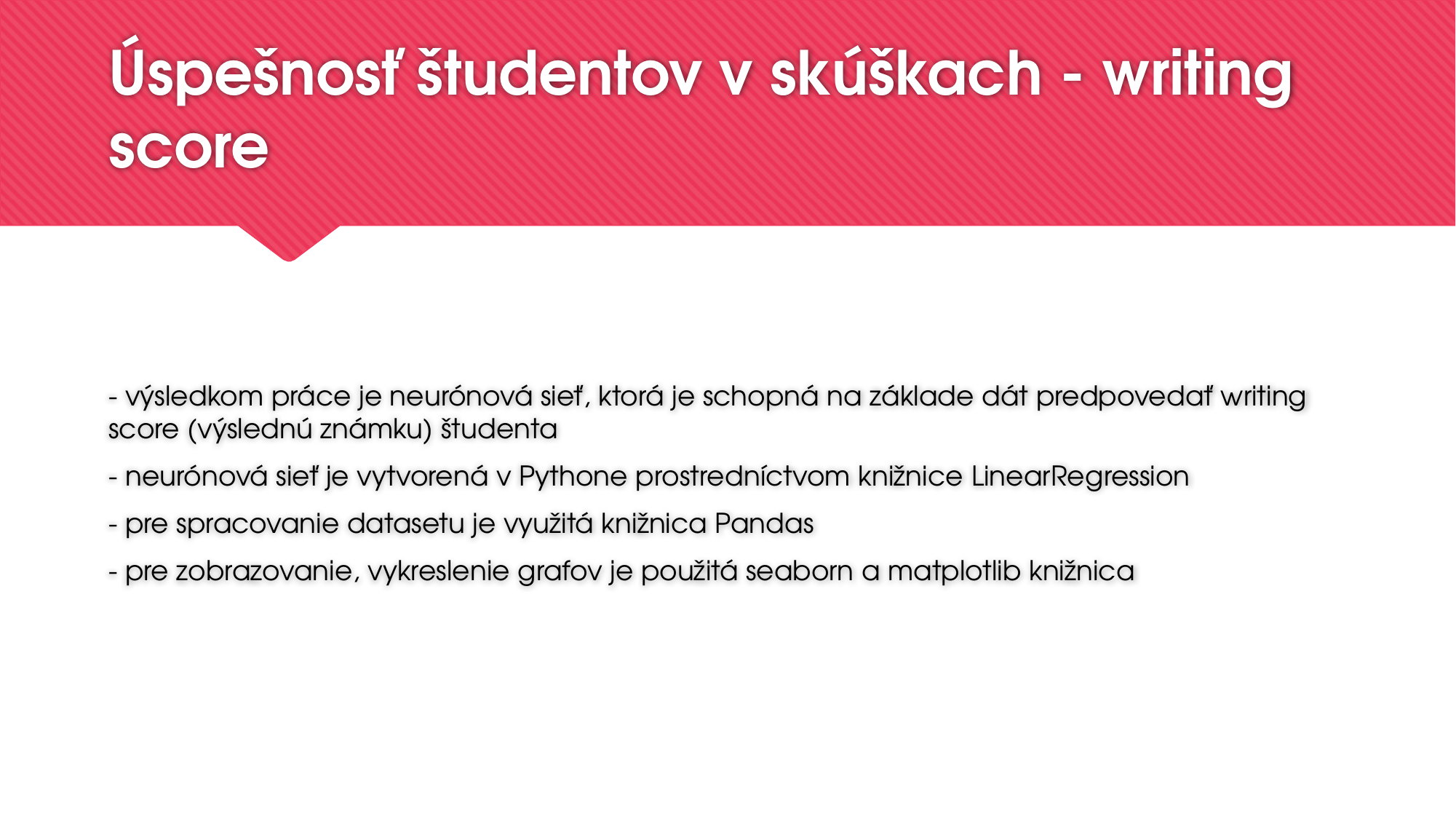

# Úspešnosť študentov v skúškach - writing score
- výsledkom práce je neurónová sieť, ktorá je schopná na základe dát predpovedať writing score (výslednú známku) študenta
- neurónová sieť je vytvorená v Pythone prostredníctvom knižnice LinearRegression
- pre spracovanie datasetu je využitá knižnica Pandas
- pre zobrazovanie, vykreslenie grafov je použitá seaborn a matplotlib knižnica